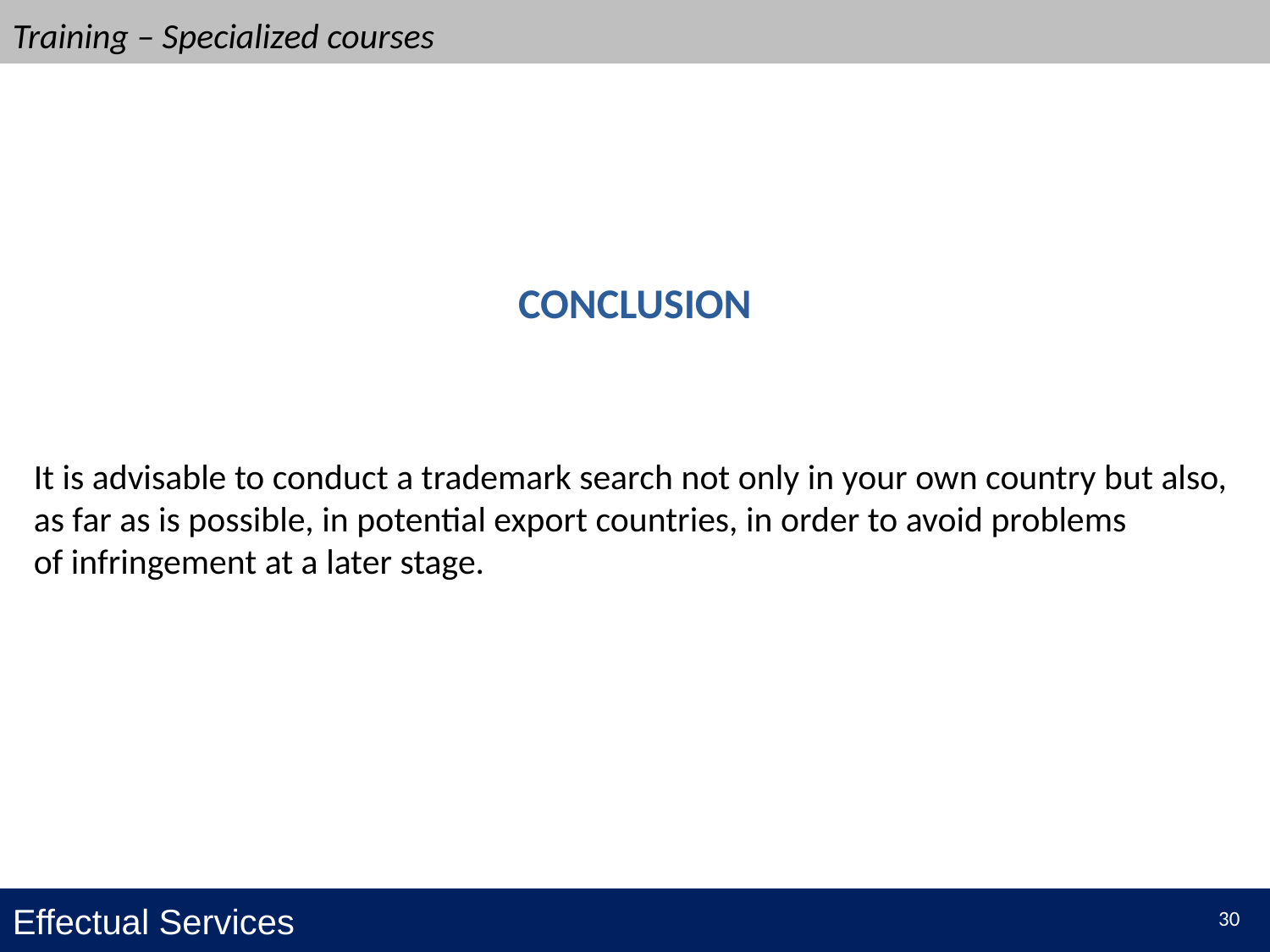

# Training – Specialized courses

CONCLUSION

It is advisable to conduct a trademark search not only in your own country but also, as far as is possible, in potential export countries, in order to avoid problems
of infringement at a later stage.